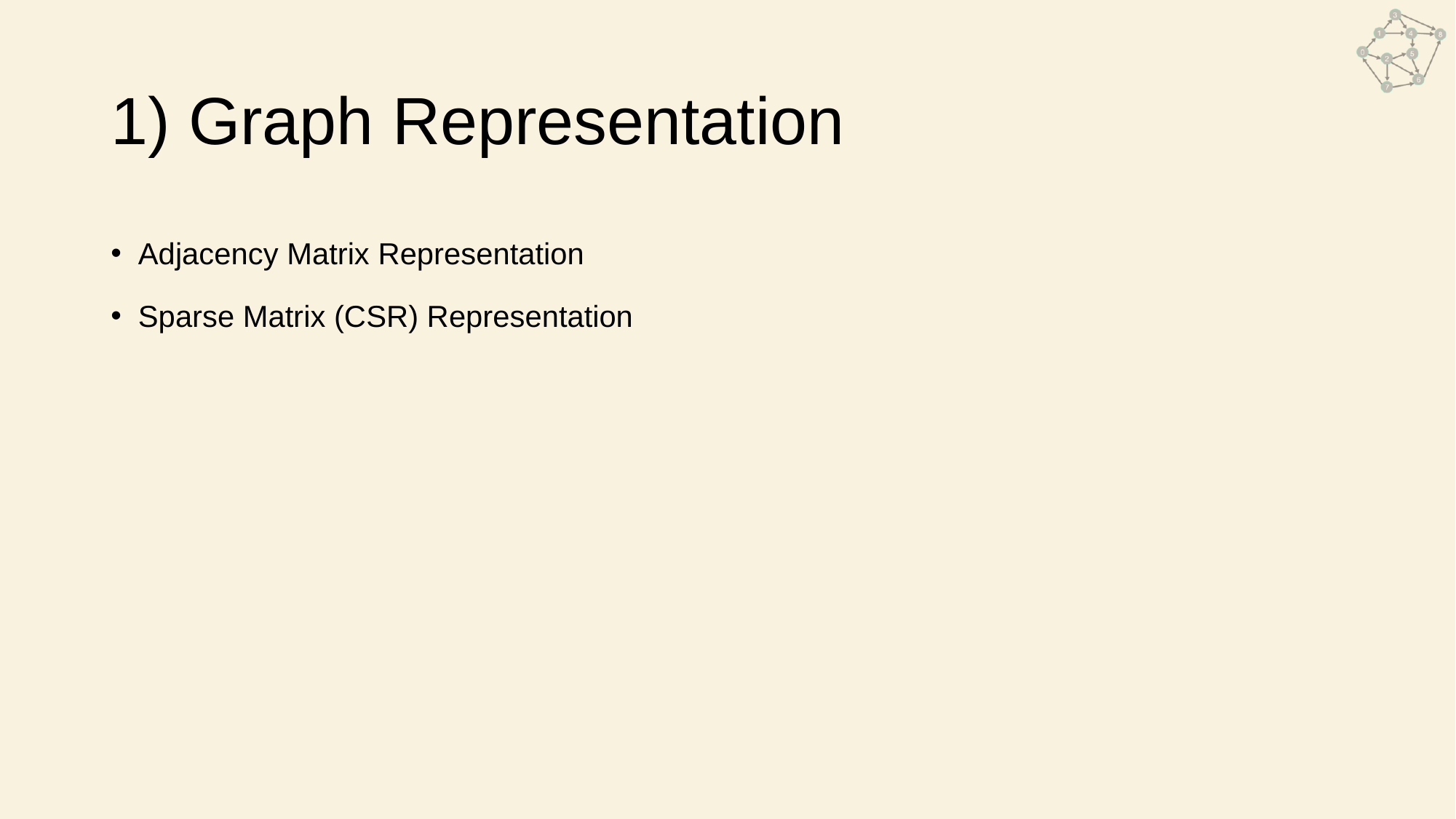

# 1) Graph Representation
Adjacency Matrix Representation
Sparse Matrix (CSR) Representation